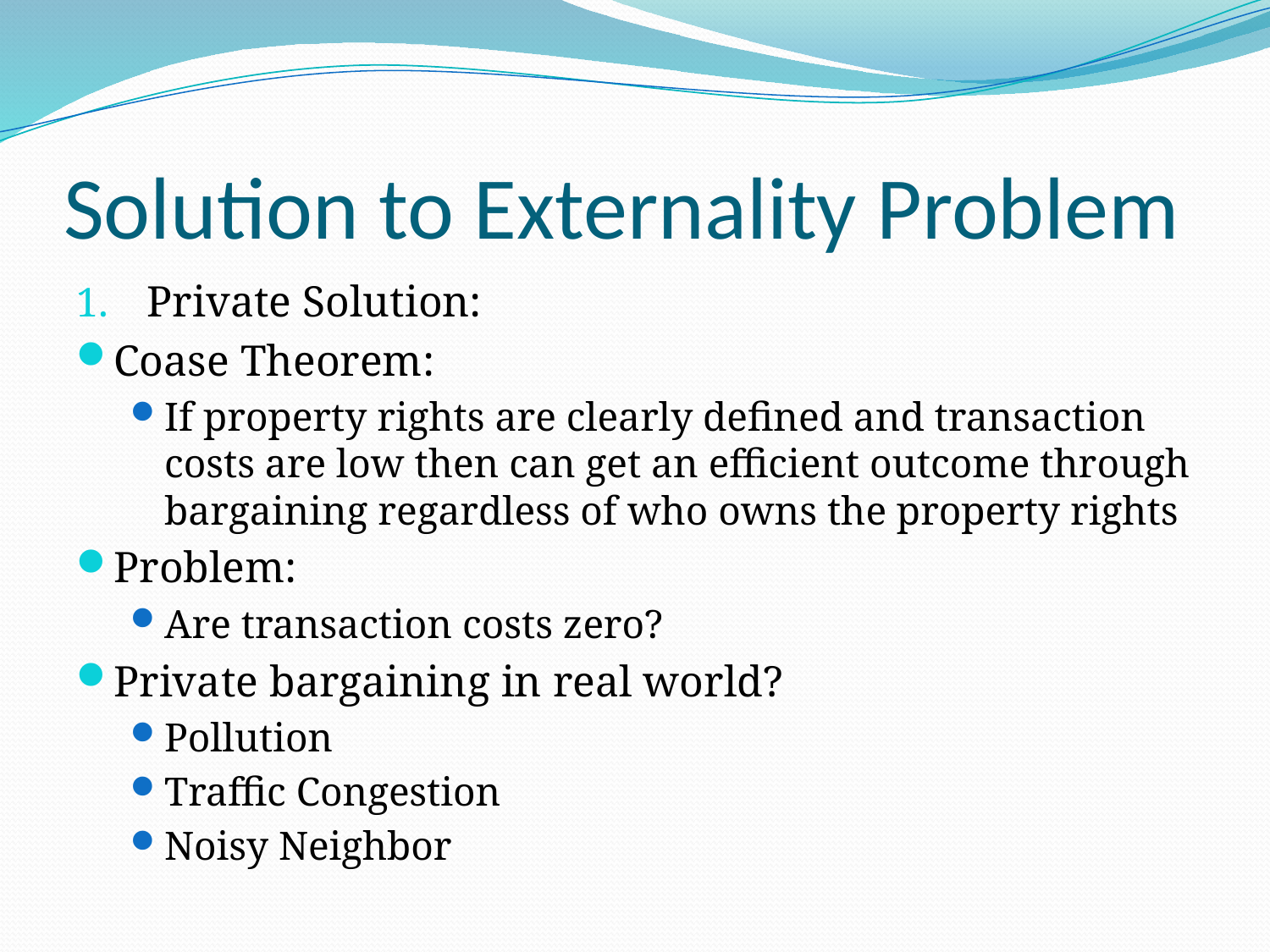

# Solution to Externality Problem
Private Solution:
Coase Theorem:
If property rights are clearly defined and transaction costs are low then can get an efficient outcome through bargaining regardless of who owns the property rights
Problem:
Are transaction costs zero?
Private bargaining in real world?
Pollution
Traffic Congestion
Noisy Neighbor